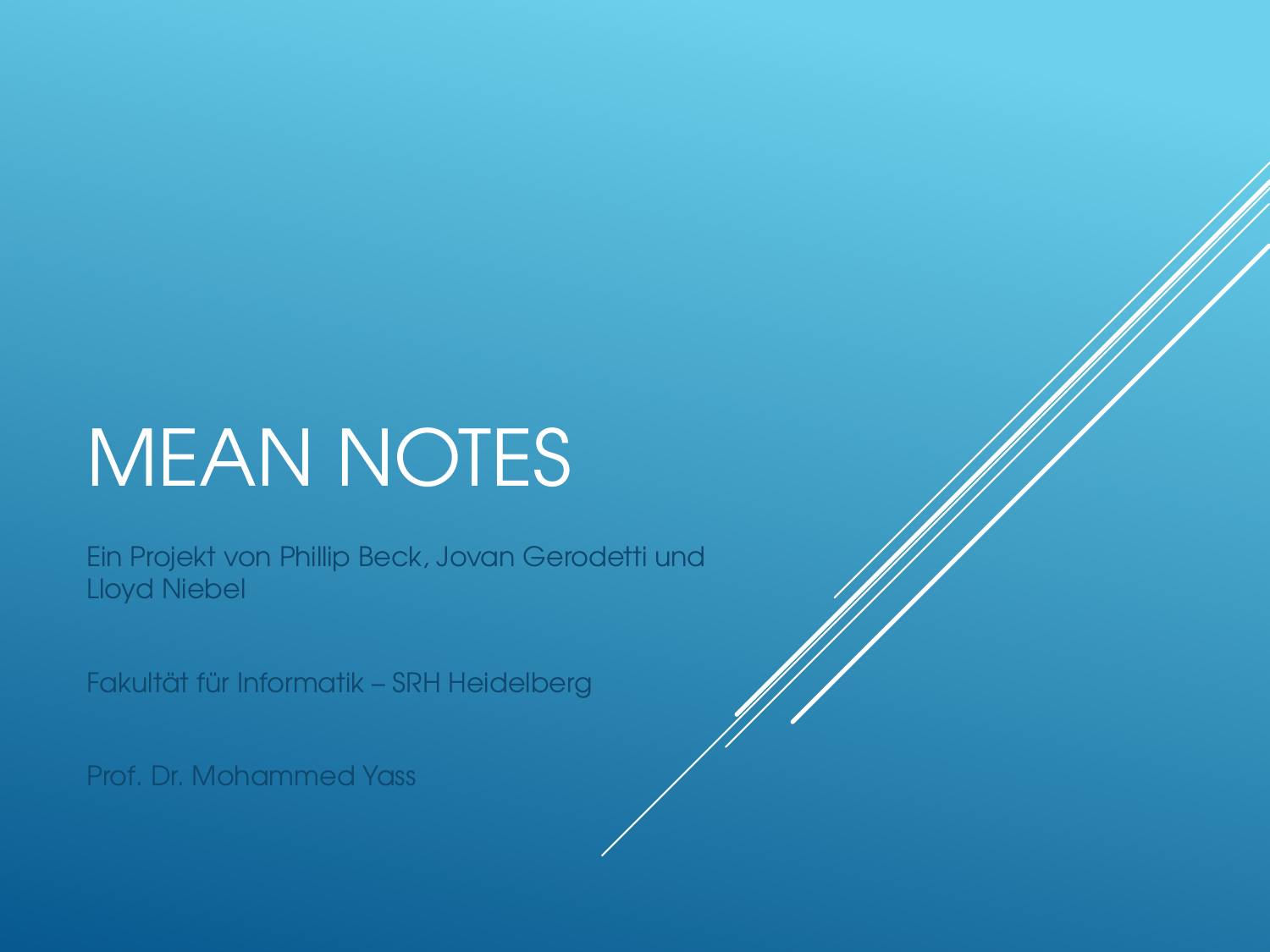

# MEAN Notes
Ein Projekt von Phillip Beck, Jovan Gerodetti und Lloyd Niebel

Fakultät für Informatik – SRH Heidelberg

Prof. Dr. Mohammed Yass